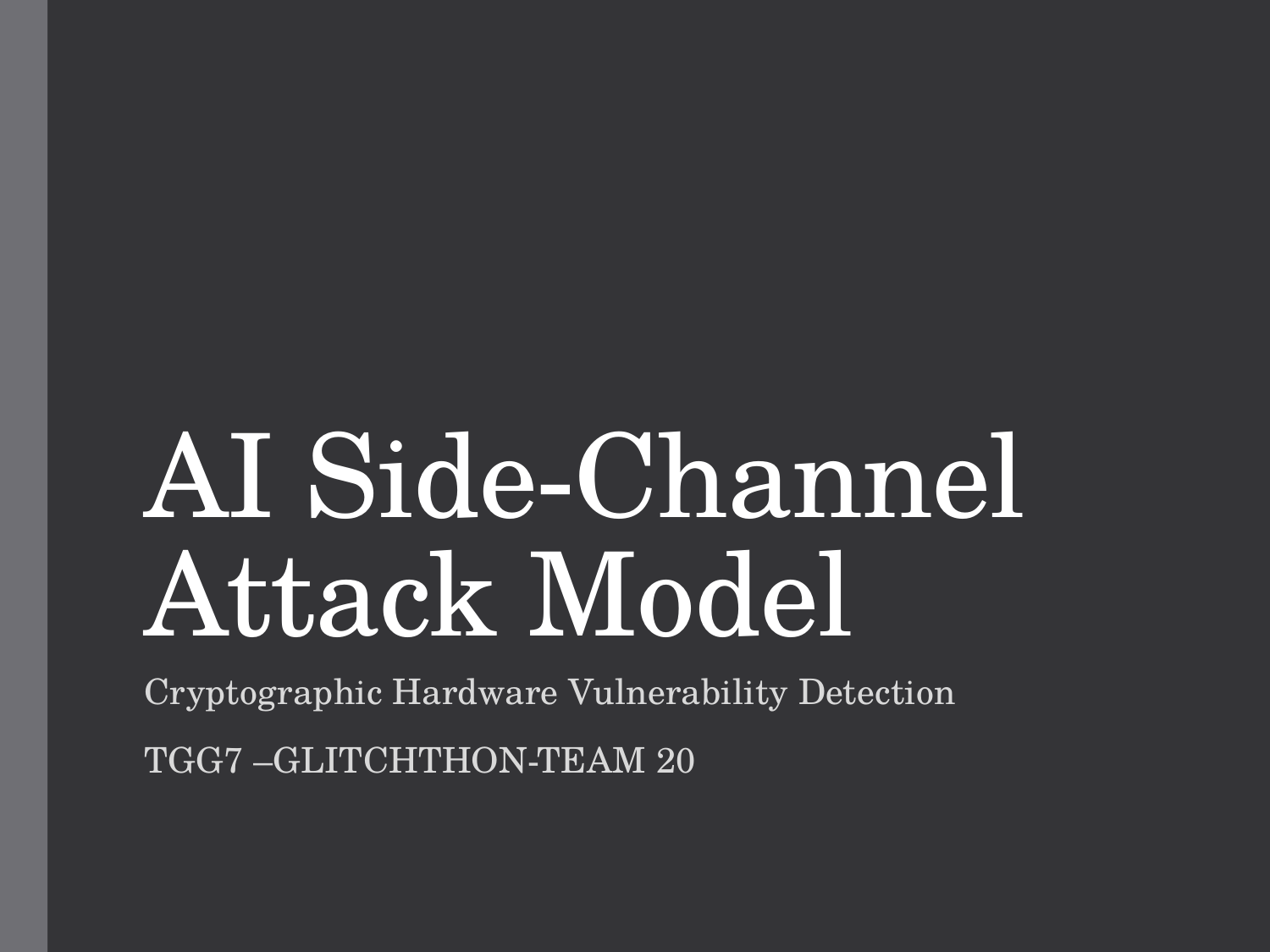

# AI Side-Channel Attack Model
Cryptographic Hardware Vulnerability Detection
TGG7 –GLITCHTHON-TEAM 20